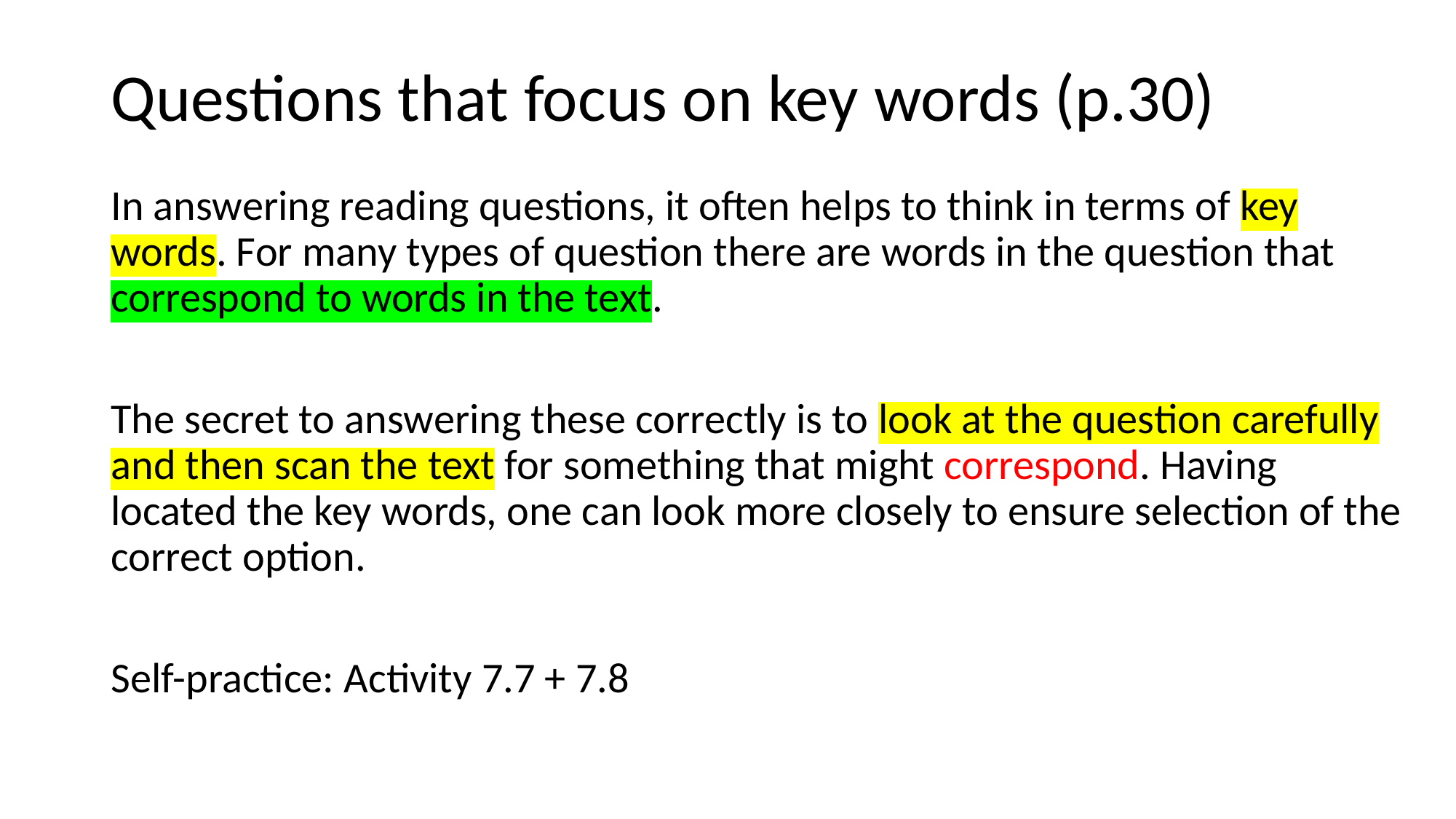

# Questions that focus on key words (p.30)
In answering reading questions, it often helps to think in terms of key words. For many types of question there are words in the question that correspond to words in the text.

The secret to answering these correctly is to look at the question carefully and then scan the text for something that might correspond. Having located the key words, one can look more closely to ensure selection of the correct option.

Self-practice: Activity 7.7 + 7.8